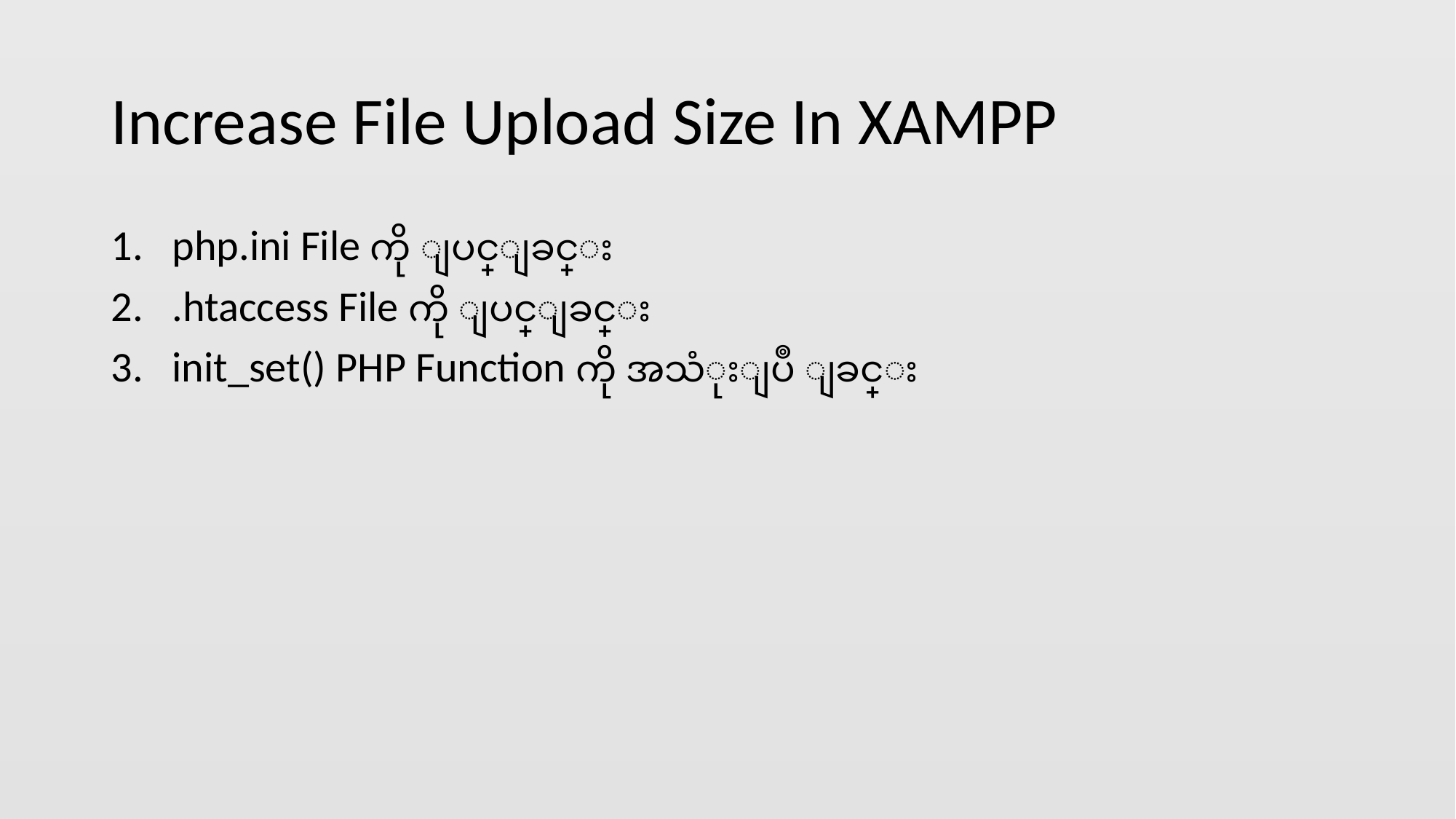

# Increase File Upload Size In XAMPP
php.ini File ကို ျပင္ျခင္း
.htaccess File ကို ျပင္ျခင္း
init_set() PHP Function ကို အသံုးျပဳ ျခင္း